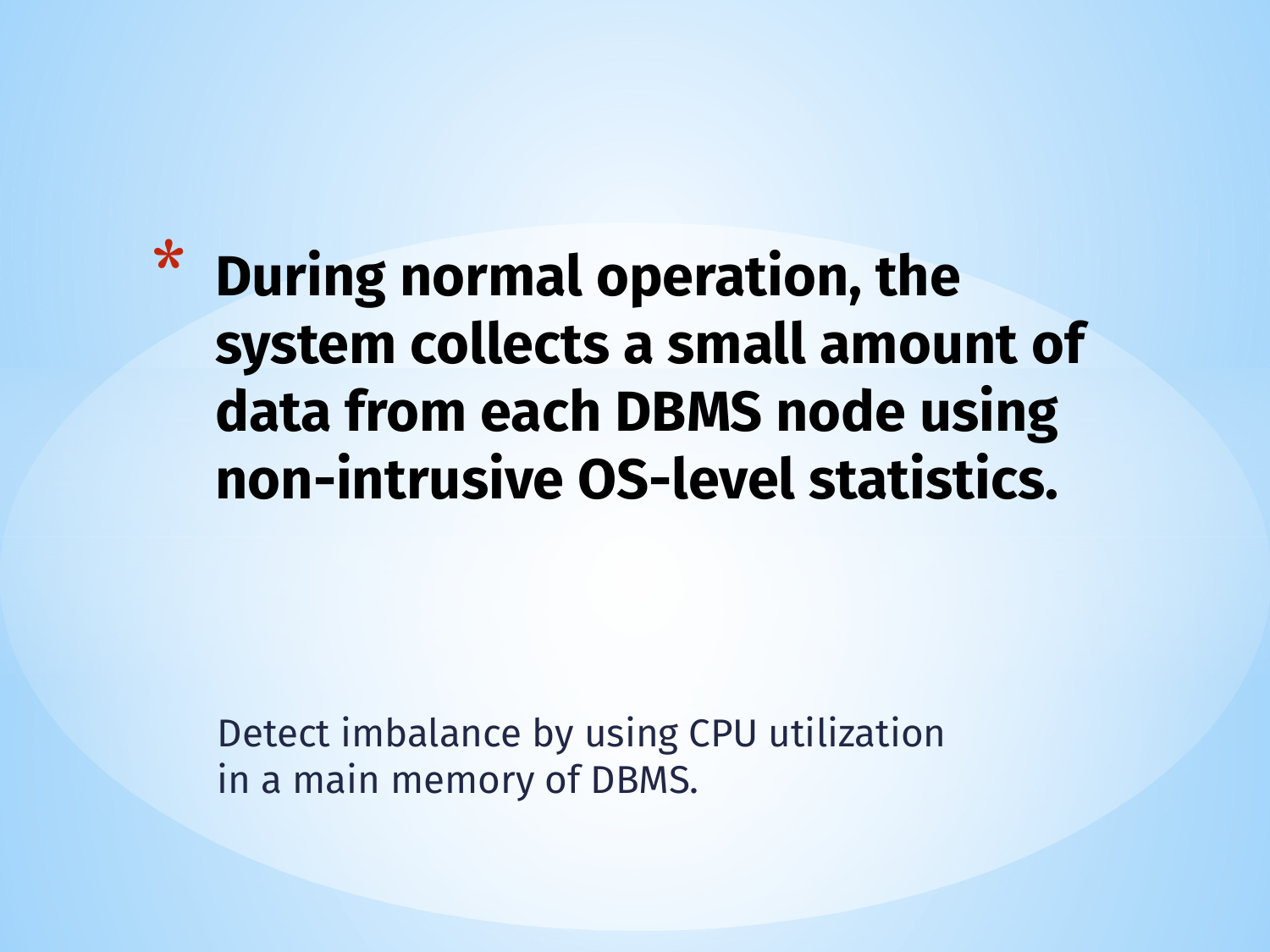

# During normal operation, the system collects a small amount of data from each DBMS node using non-intrusive OS-level statistics.
Detect imbalance by using CPU utilization in a main memory of DBMS.